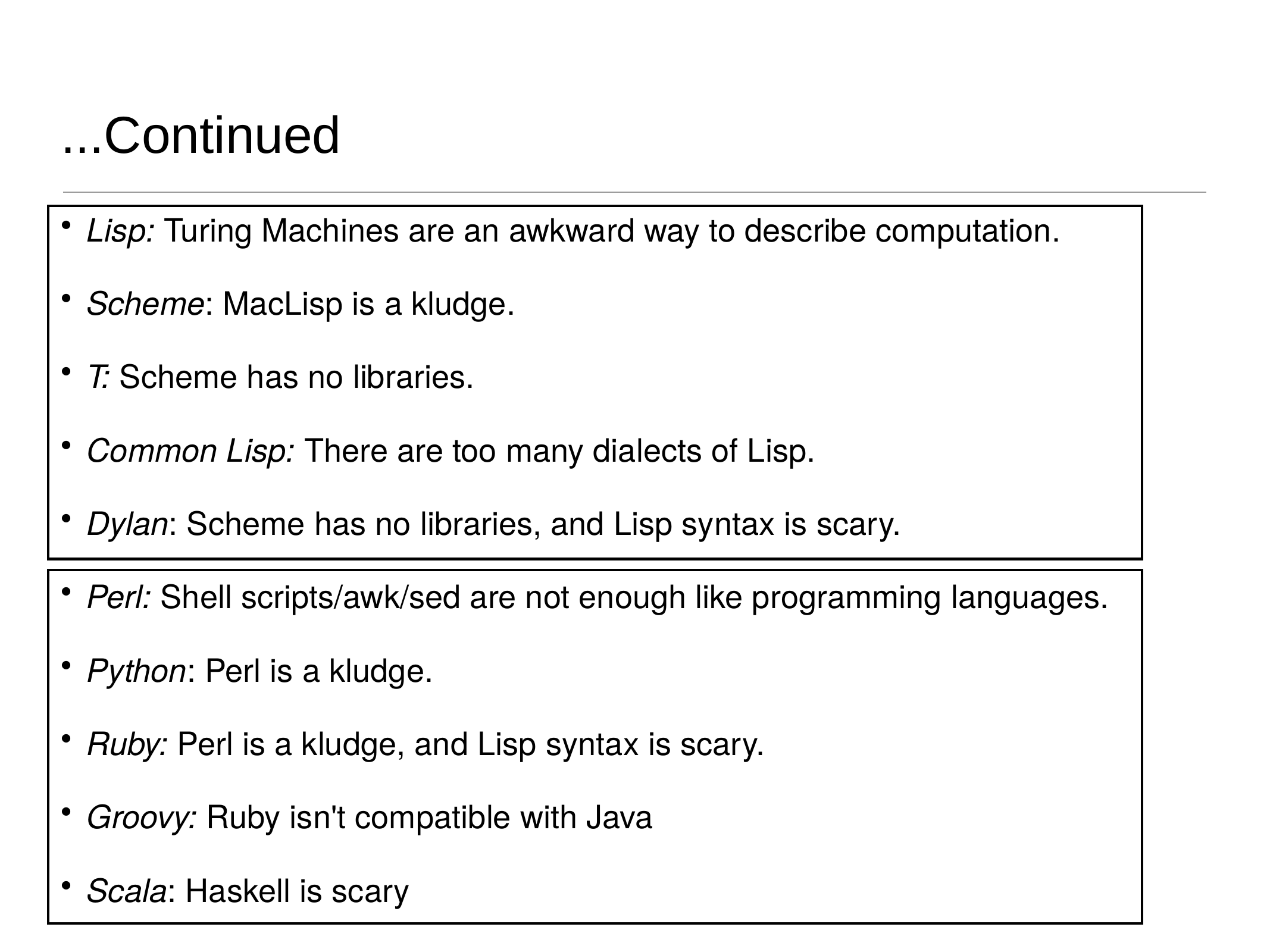

# ...Continued
Lisp: Turing Machines are an awkward way to describe computation.
Scheme: MacLisp is a kludge.
T: Scheme has no libraries.
Common Lisp: There are too many dialects of Lisp.
Dylan: Scheme has no libraries, and Lisp syntax is scary.
Perl: Shell scripts/awk/sed are not enough like programming languages.
Python: Perl is a kludge.
Ruby: Perl is a kludge, and Lisp syntax is scary.
Groovy: Ruby isn't compatible with Java
Scala: Haskell is scary

15